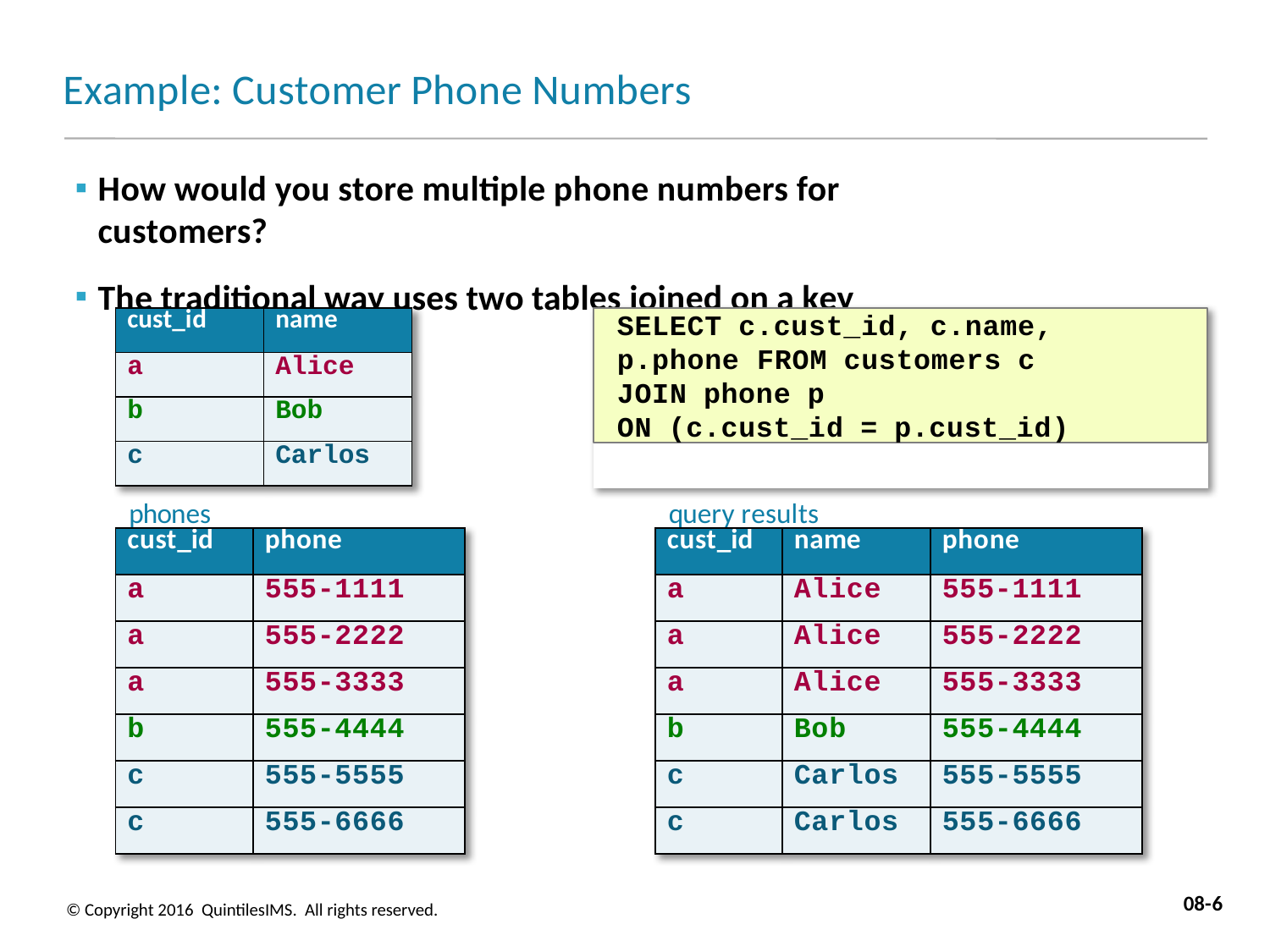

# Example: Customer Phone Numbers
How would you store multiple phone numbers for customers?
The traditional way uses two tables joined on a key
customers table

SELECT c.cust_id, c.name, p.phone FROM customers c
JOIN phone p
ON (c.cust_id = p.cust_id)
| cust\_id | name |
| --- | --- |
| a | Alice |
| b | Bob |
| c | Carlos |

phones  table
query results

| cust\_id | phone |
| --- | --- |
| a | 555-1111 |
| a | 555-2222 |
| a | 555-3333 |
| b | 555-4444 |
| c | 555-5555 |
| c | 555-6666 |
| cust\_id | name | phone |
| --- | --- | --- |
| a | Alice | 555-1111 |
| a | Alice | 555-2222 |
| a | Alice | 555-3333 |
| b | Bob | 555-4444 |
| c | Carlos | 555-5555 |
| c | Carlos | 555-6666 |
08-6
© Copyright 2016  QuintilesIMS.  All rights reserved.